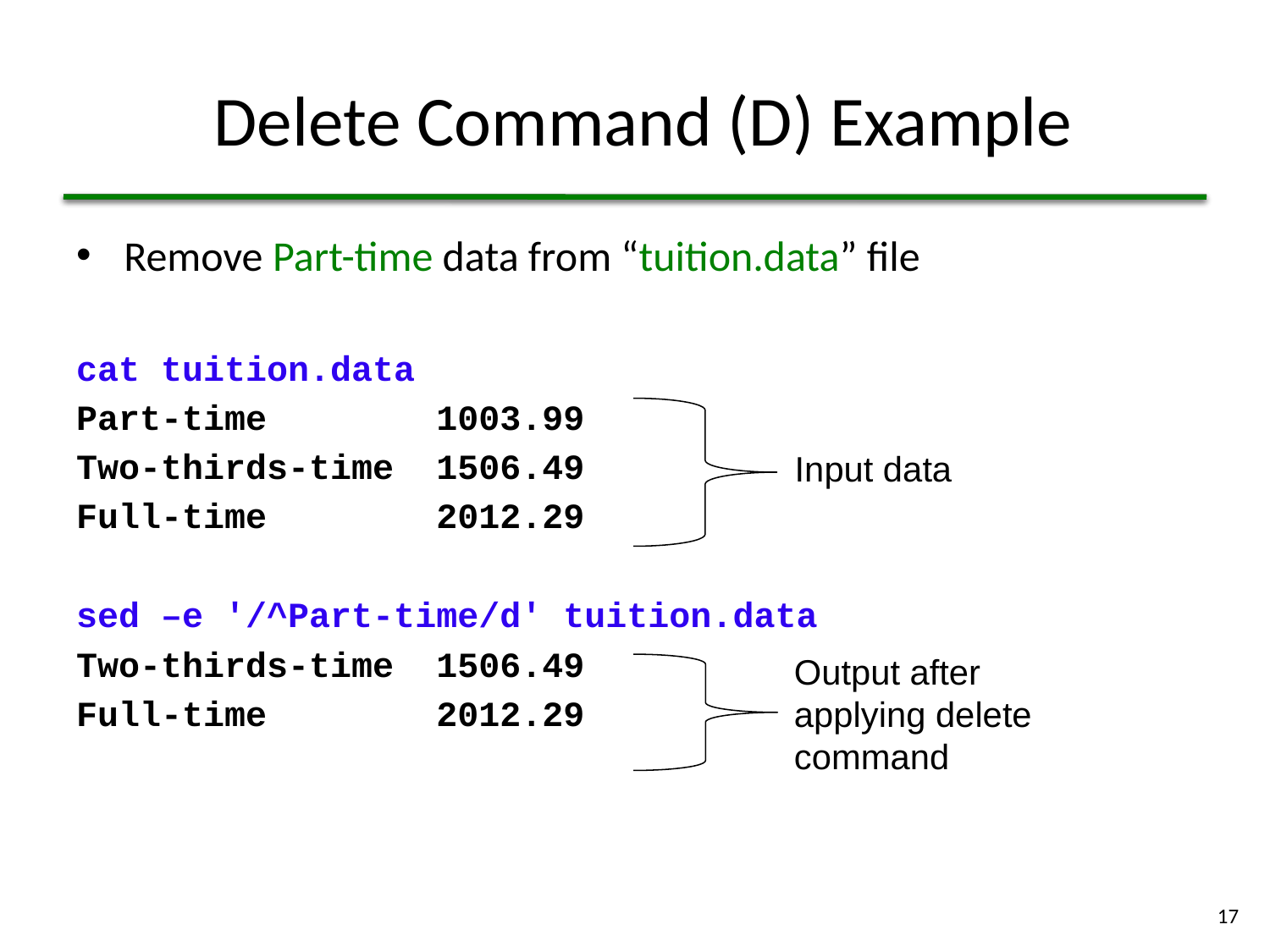

# Delete Command (D) Example
Remove Part-time data from “tuition.data” file

cat tuition.data
Part-time        1003.99
Two-thirds-time  1506.49
Full-time        2012.29

sed –e '/^Part-time/d' tuition.data
Two-thirds-time  1506.49
Full-time        2012.29

Input data
Output after applying delete command

17